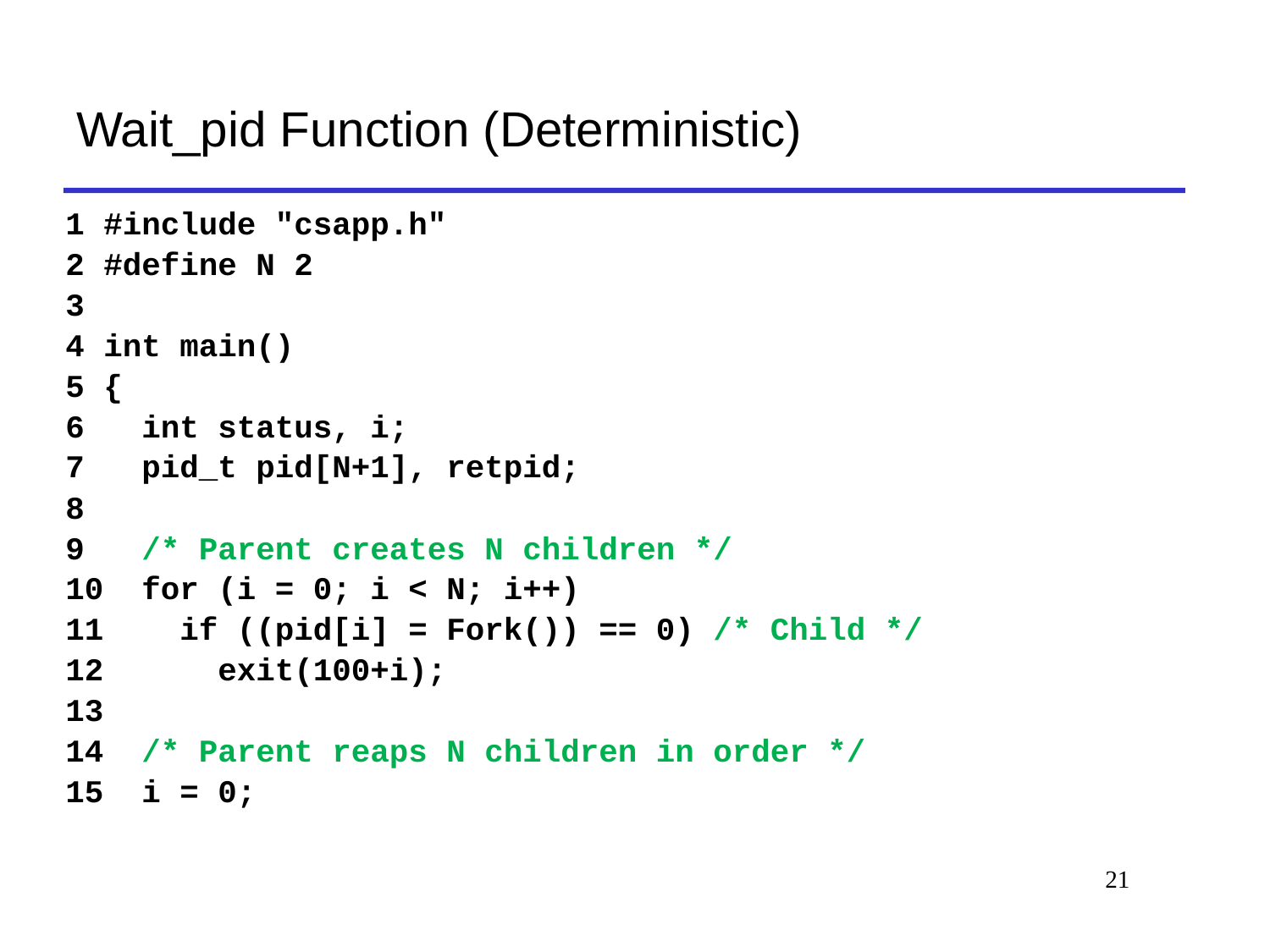

# Wait_pid Function (Deterministic)
1 #include "csapp.h"
2 #define N 2
3
4 int main()
5 {
6   int status, i;
7   pid_t pid[N+1], retpid;
8
9   /* Parent creates N children */
10  for (i = 0; i < N; i++)
11    if ((pid[i] = Fork()) == 0) /* Child */
12      exit(100+i);
13
14  /* Parent reaps N children in order */
15  i = 0;
21